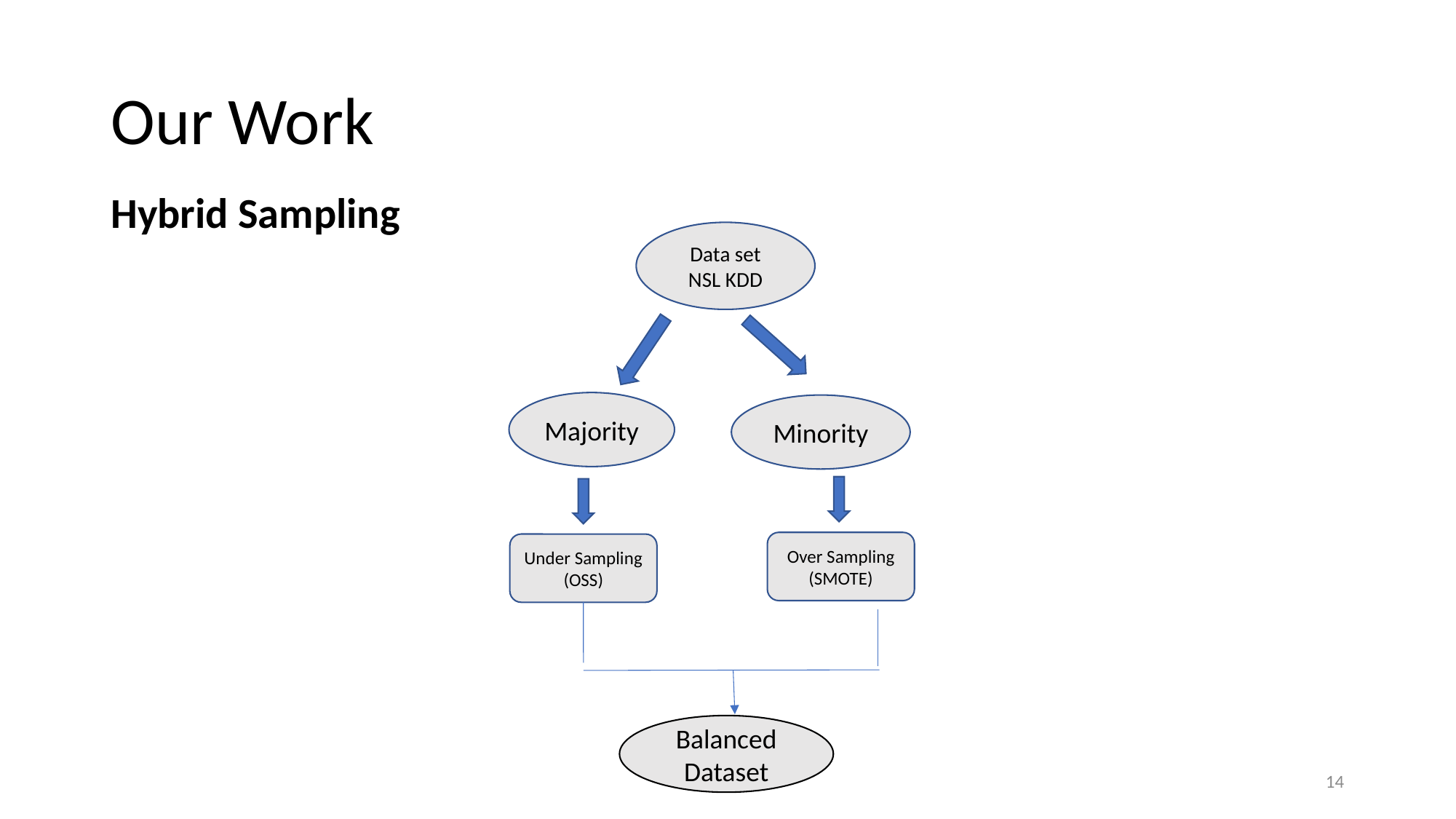

# Our Work
Hybrid Sampling

Data set
NSL KDD

Majority
Minority

Over Sampling
(SMOTE)
Under Sampling
(OSS)
Balanced Dataset
14